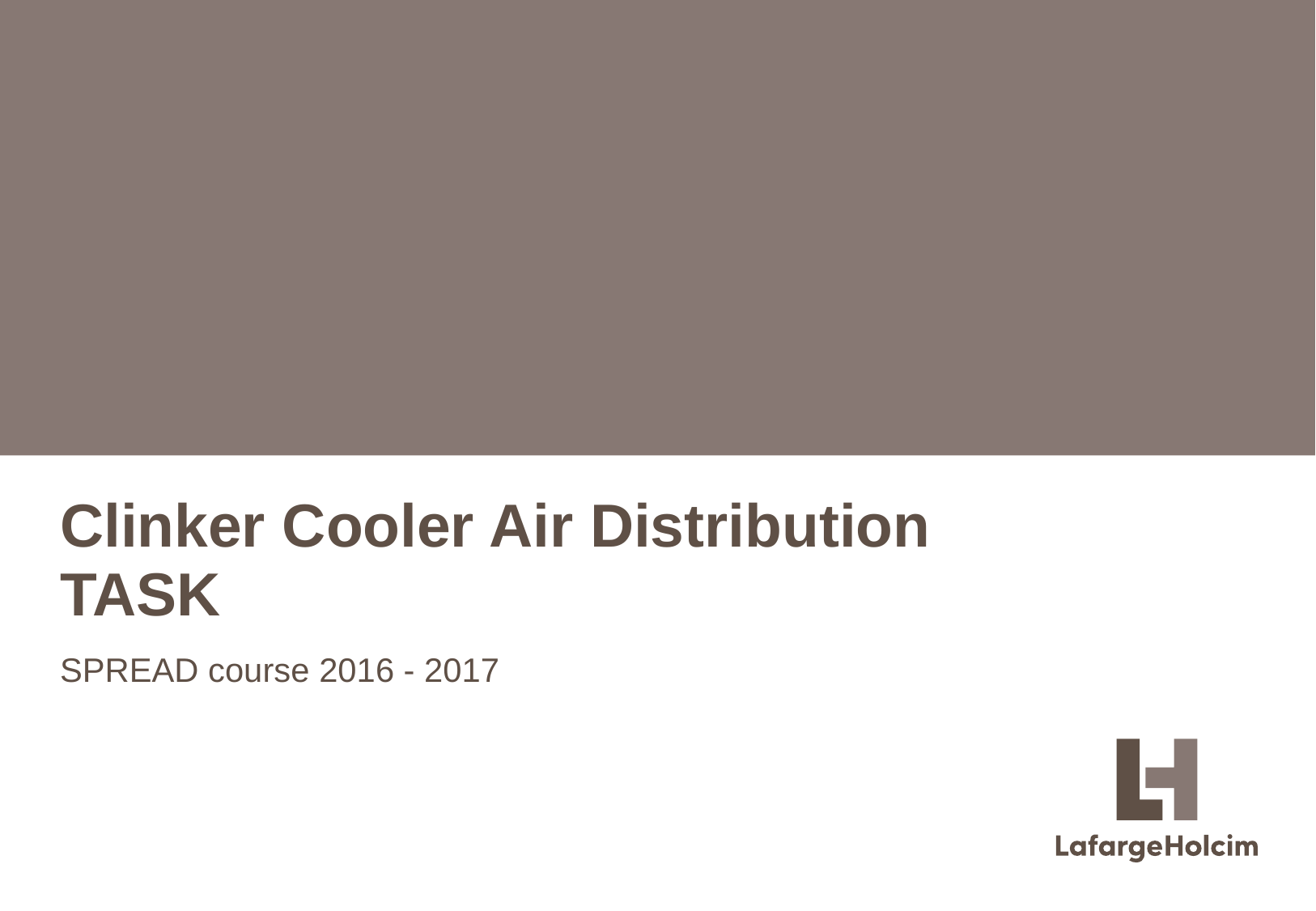

# Clinker Cooler Air Distribution TASK
SPREAD course 2016 - 2017